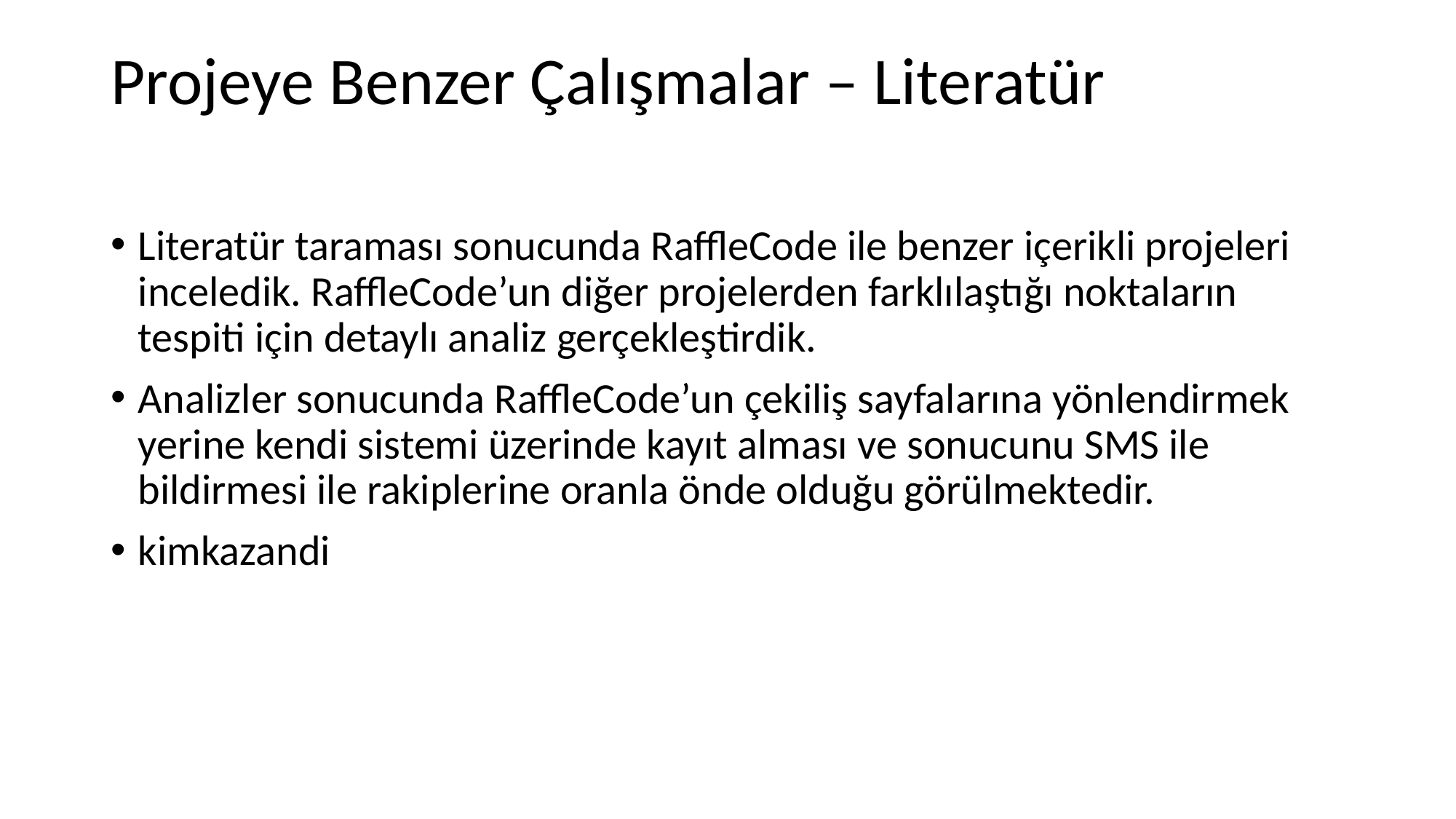

# Projeye Benzer Çalışmalar – Literatür
Literatür taraması sonucunda RaffleCode ile benzer içerikli projeleri inceledik. RaffleCode’un diğer projelerden farklılaştığı noktaların tespiti için detaylı analiz gerçekleştirdik.
Analizler sonucunda RaffleCode’un çekiliş sayfalarına yönlendirmek yerine kendi sistemi üzerinde kayıt alması ve sonucunu SMS ile bildirmesi ile rakiplerine oranla önde olduğu görülmektedir.
kimkazandi